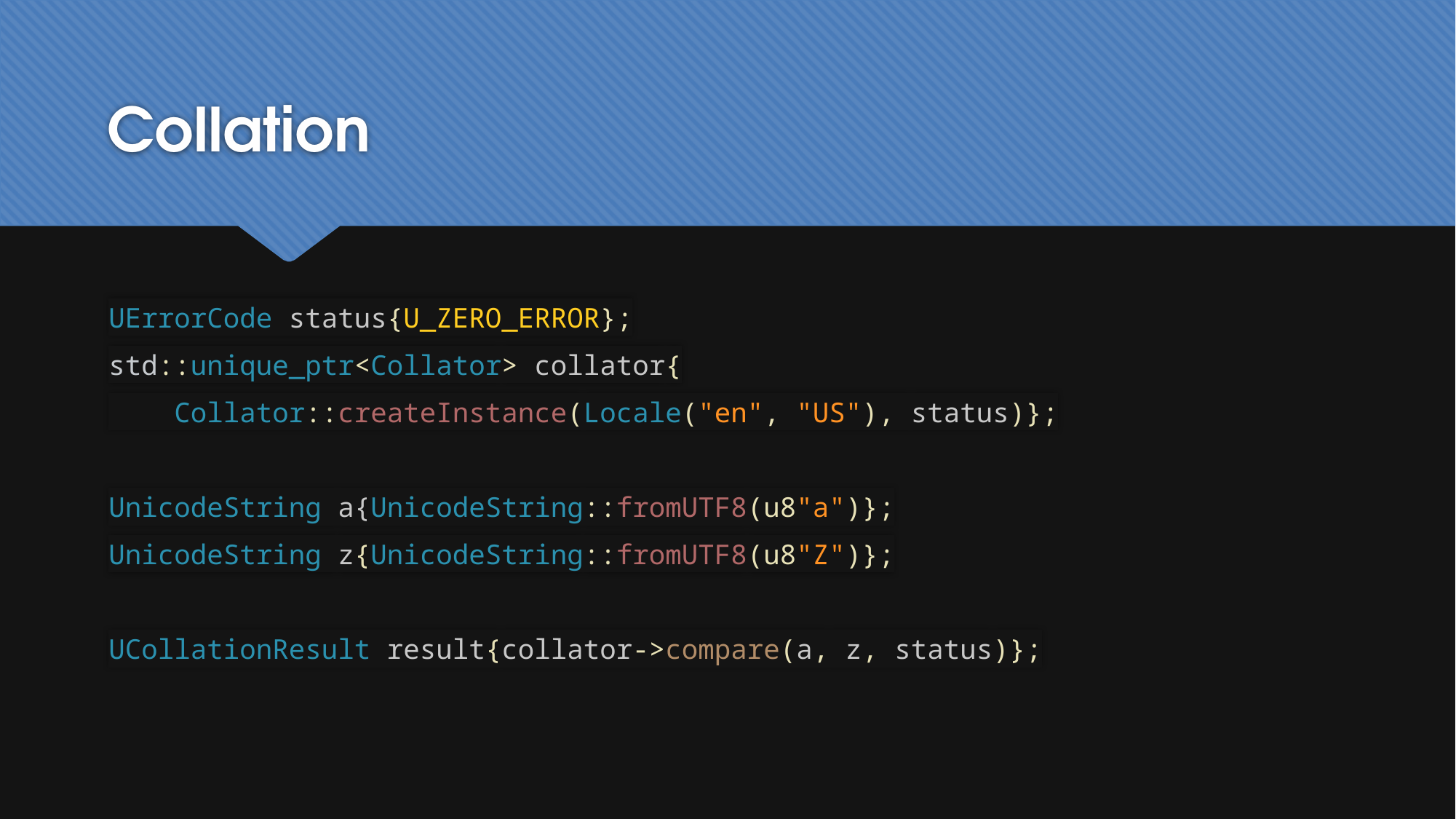

# Collation
UErrorCode status{U_ZERO_ERROR};
std::unique_ptr<Collator> collator{
    Collator::createInstance(Locale("en", "US"), status)};

UnicodeString a{UnicodeString::fromUTF8(u8"a")};
UnicodeString z{UnicodeString::fromUTF8(u8"Z")};

UCollationResult result{collator->compare(a, z, status)};